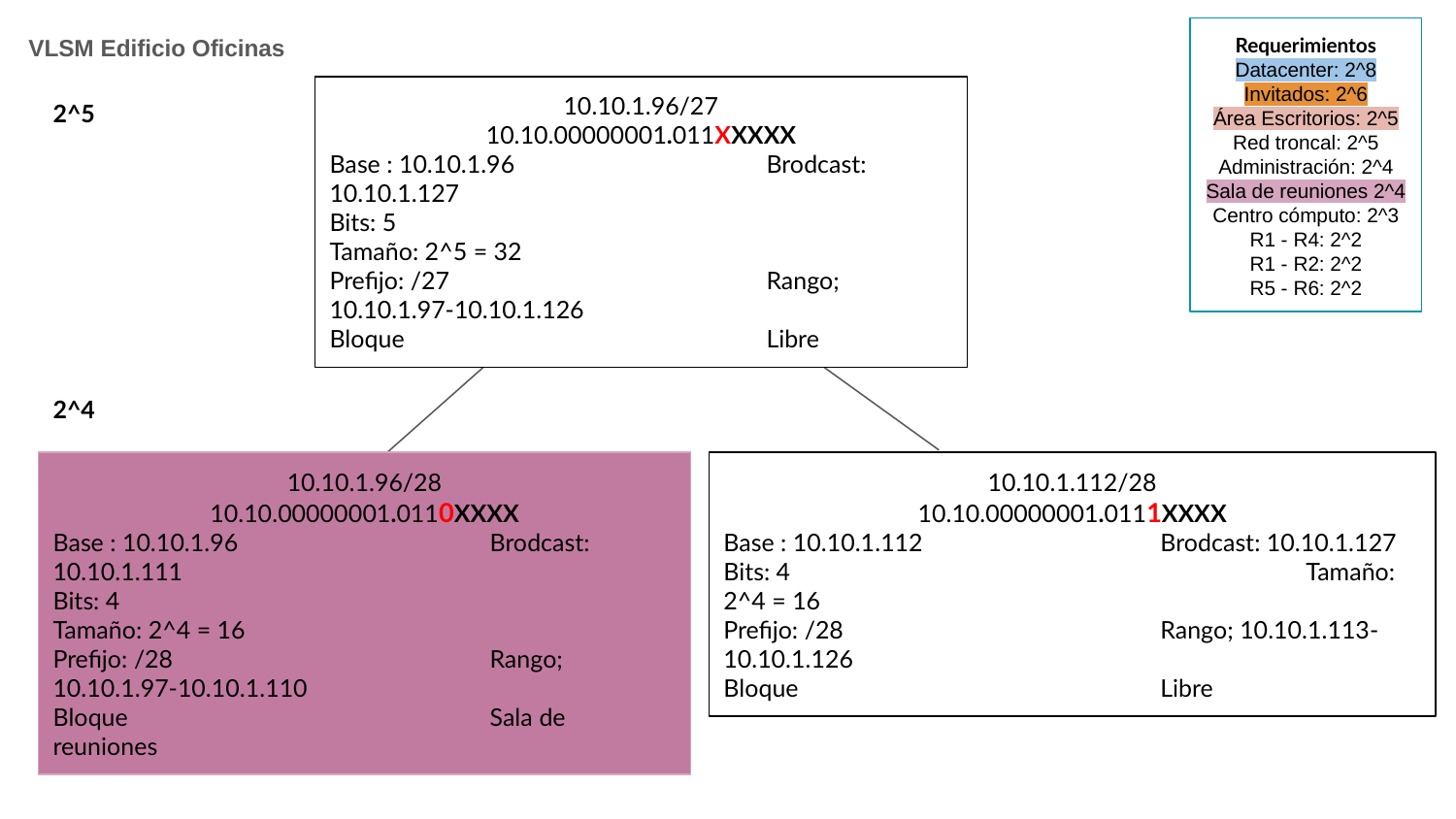

Requerimientos
Datacenter: 2^8
Invitados: 2^6
Área Escritorios: 2^5
Red troncal: 2^5
Administración: 2^4
Sala de reuniones 2^4
Centro cómputo: 2^3
R1 - R4: 2^2
R1 - R2: 2^2
R5 - R6: 2^2

VLSM Edificio Oficinas
10.10.1.96/27
10.10.00000001.011XXXXX
Base : 10.10.1.96  		Brodcast: 10.10.1.127
Bits: 5				Tamaño: 2^5 = 32
Prefijo: /27			Rango; 10.10.1.97-10.10.1.126
Bloque			Libre
2^5

1
0
2^4
10.10.1.96/28
10.10.00000001.0110XXXX
Base : 10.10.1.96  		Brodcast: 10.10.1.111
Bits: 4				Tamaño: 2^4 = 16
Prefijo: /28			Rango; 10.10.1.97-10.10.1.110
Bloque			Sala de reuniones
10.10.1.112/28
10.10.00000001.0111XXXX
Base : 10.10.1.112  		Brodcast: 10.10.1.127
Bits: 4				Tamaño: 2^4 = 16
Prefijo: /28			Rango; 10.10.1.113-10.10.1.126
Bloque			Libre